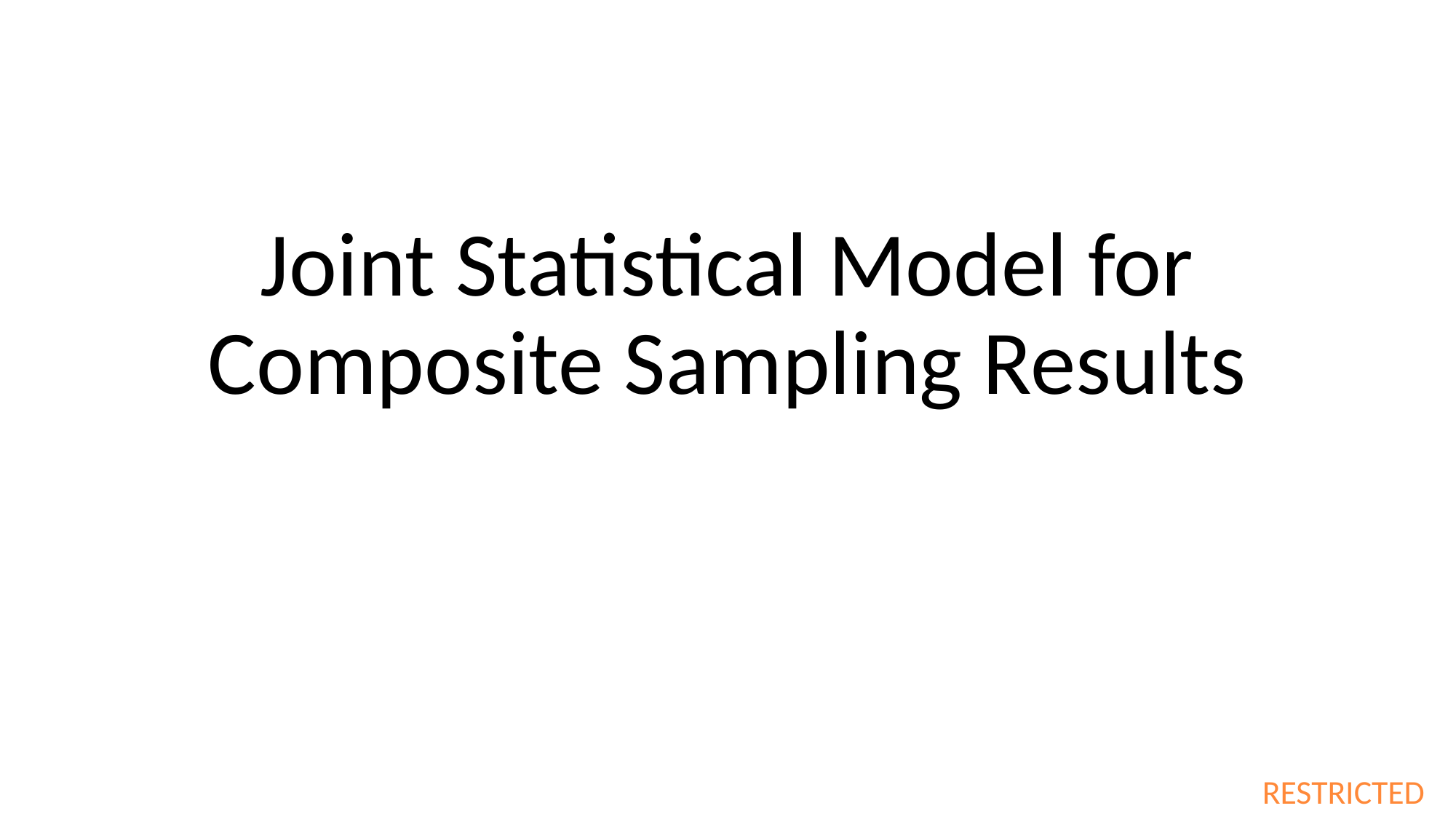

# Joint Statistical Model for Composite Sampling Results